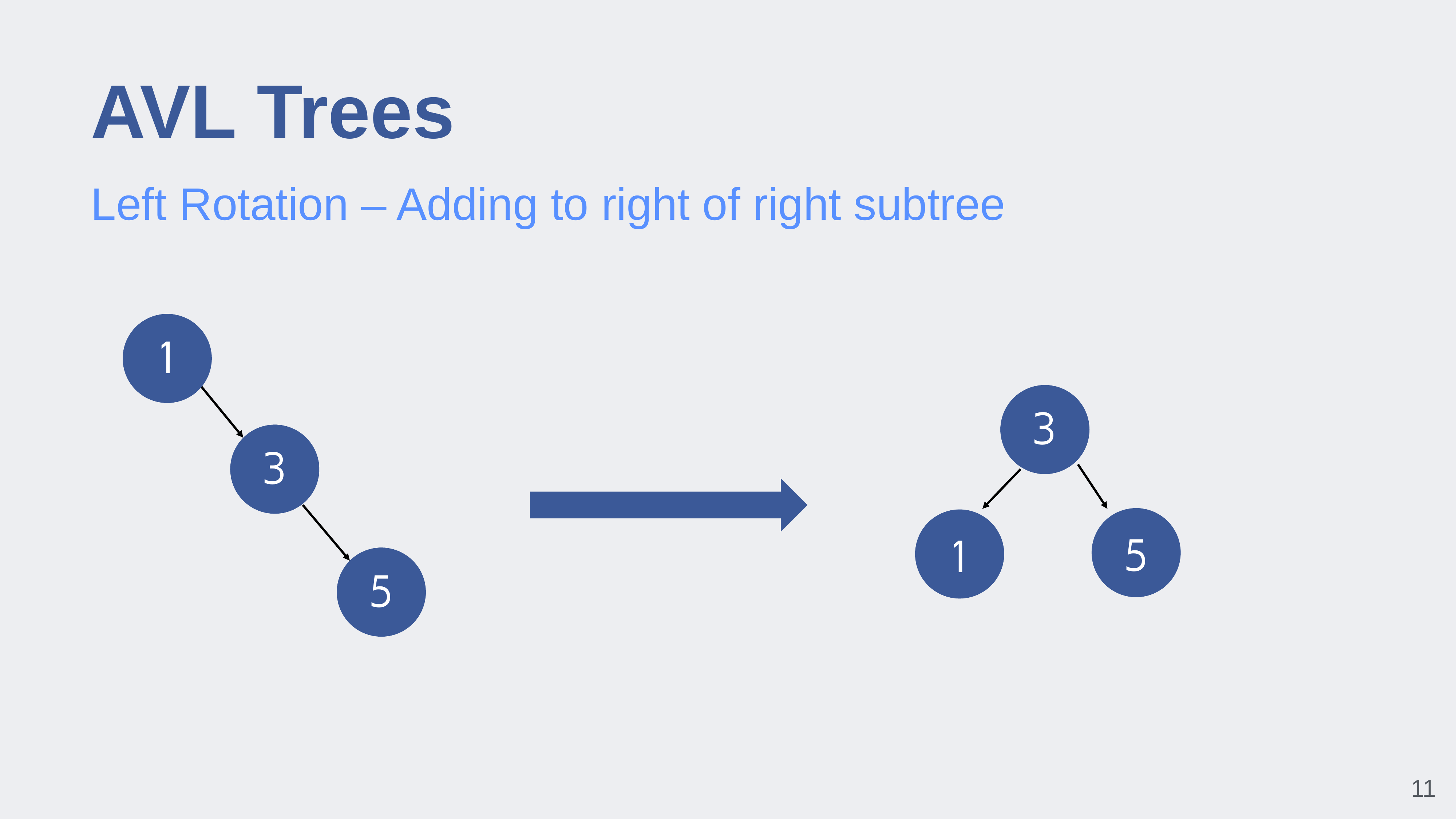

# AVL Trees
Left Rotation – Adding to right of right subtree
1
3
3

5
1
5
11